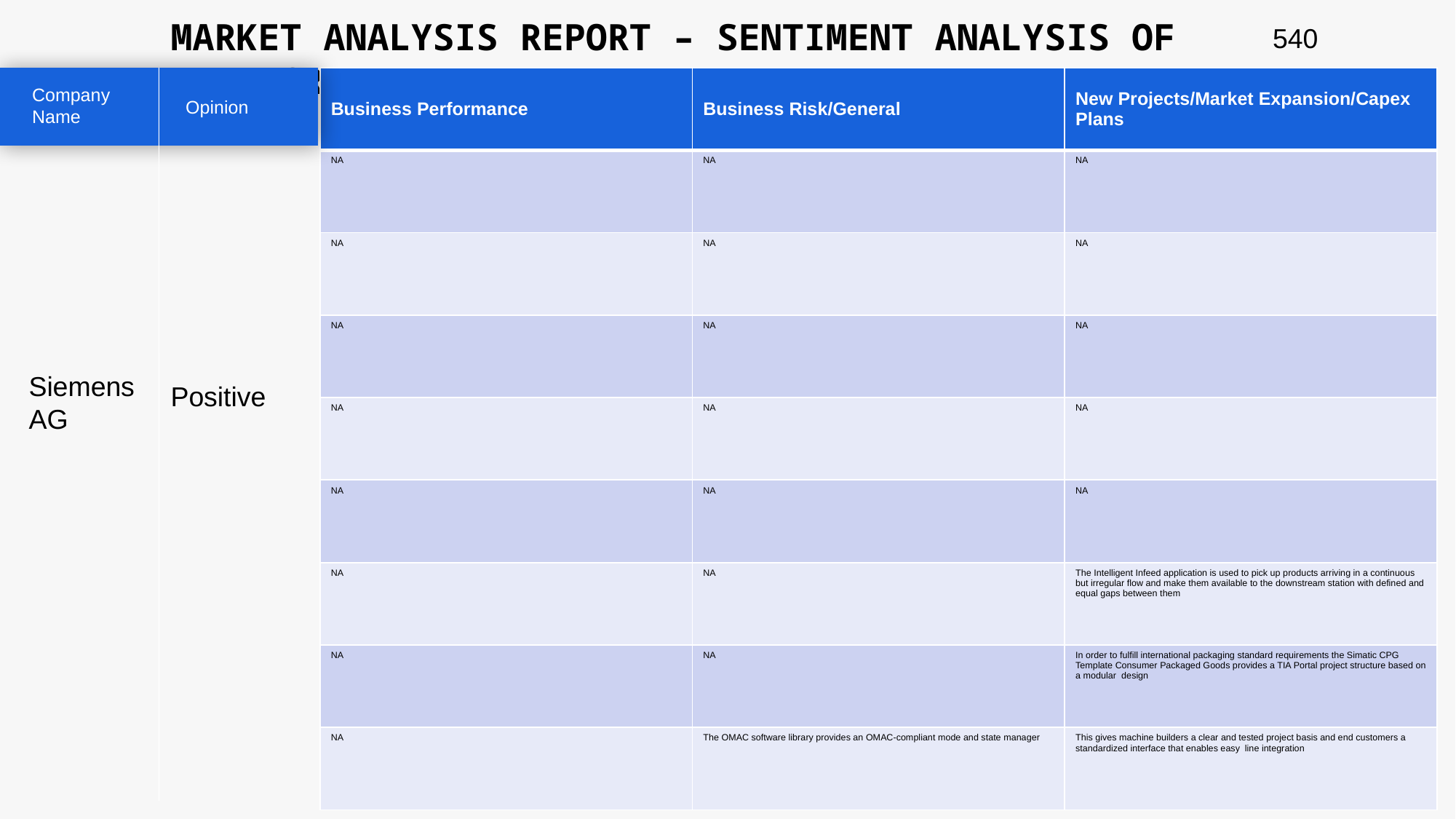

MARKET ANALYSIS REPORT – SENTIMENT ANALYSIS OF PEER GROUP
540

| Business Performance | Business Risk/General | New Projects/Market Expansion/Capex Plans |
| --- | --- | --- |
| NA | NA | NA |
| NA | NA | NA |
| NA | NA | NA |
| NA | NA | NA |
| NA | NA | NA |
| NA | NA | The Intelligent Infeed application is used to pick up products arriving in a continuous but irregular flow and make them available to the downstream station with defined and equal gaps between them |
| NA | NA | In order to fulfill international packaging standard requirements the Simatic CPG Template Consumer Packaged Goods provides a TIA Portal project structure based on a modular design |
| NA | The OMAC software library provides an OMAC-compliant mode and state manager | This gives machine builders a clear and tested project basis and end customers a standardized interface that enables easy line integration |
Company Name
Opinion
Siemens AG
Positive